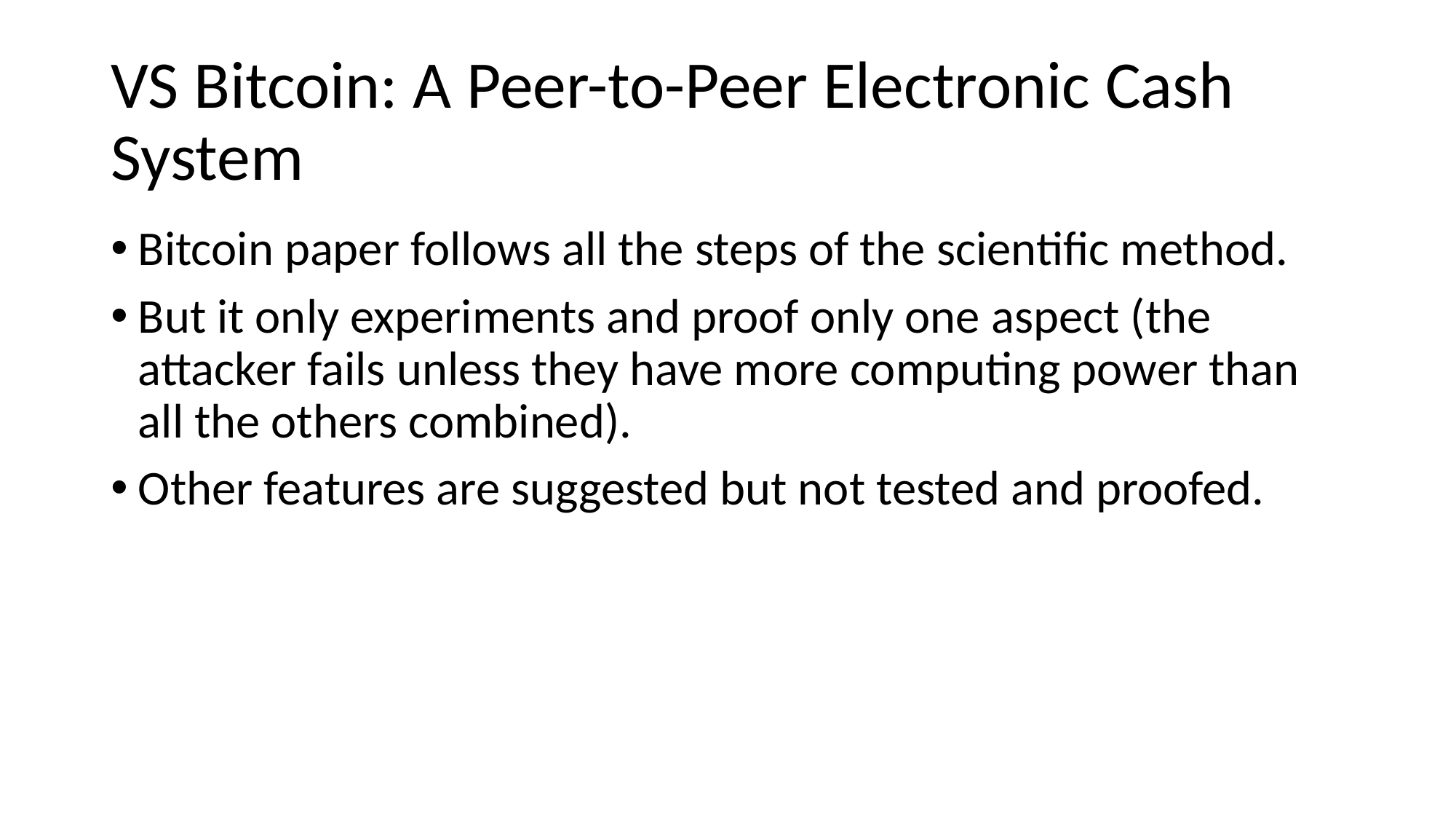

# VS Bitcoin: A Peer-to-Peer Electronic Cash System
Bitcoin paper follows all the steps of the scientific method.
But it only experiments and proof only one aspect (the attacker fails unless they have more computing power than all the others combined).
Other features are suggested but not tested and proofed.